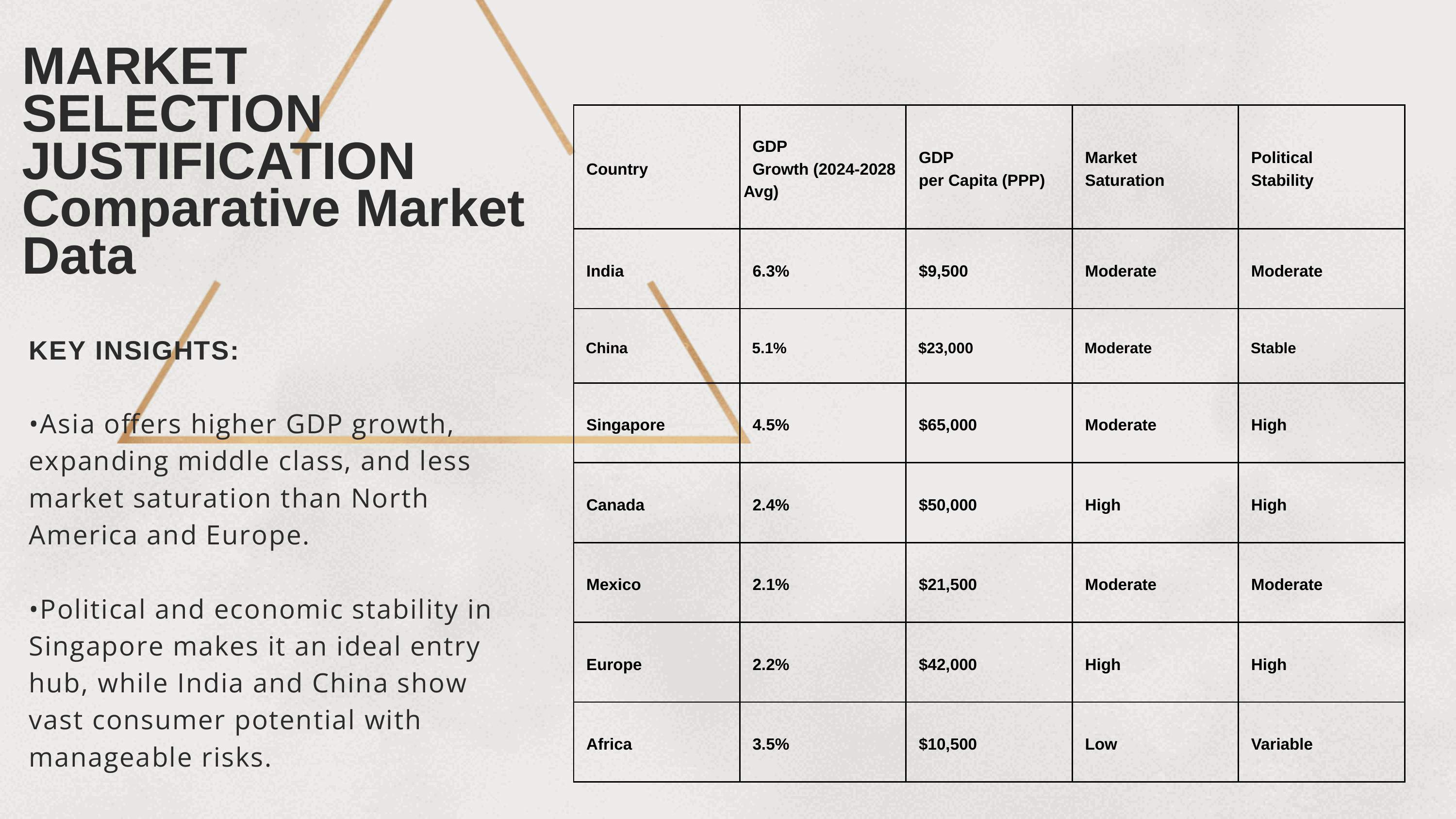

MARKET SELECTION JUSTIFICATION
Comparative Market Data

| Country | GDP Growth (2024-2028 Avg) | GDP per Capita (PPP) | Market Saturation | Political Stability |
| --- | --- | --- | --- | --- |
| India | 6.3% | $9,500 | Moderate | Moderate |
| China | 5.1% | $23,000 | Moderate | Stable |
| Singapore | 4.5% | $65,000 | Moderate | High |
| Canada | 2.4% | $50,000 | High | High |
| Mexico | 2.1% | $21,500 | Moderate | Moderate |
| Europe | 2.2% | $42,000 | High | High |
| Africa | 3.5% | $10,500 | Low | Variable |
KEY INSIGHTS:

•Asia offers higher GDP growth, expanding middle class, and less market saturation than North America and Europe.

•Political and economic stability in Singapore makes it an ideal entry hub, while India and China show vast consumer potential with manageable risks.